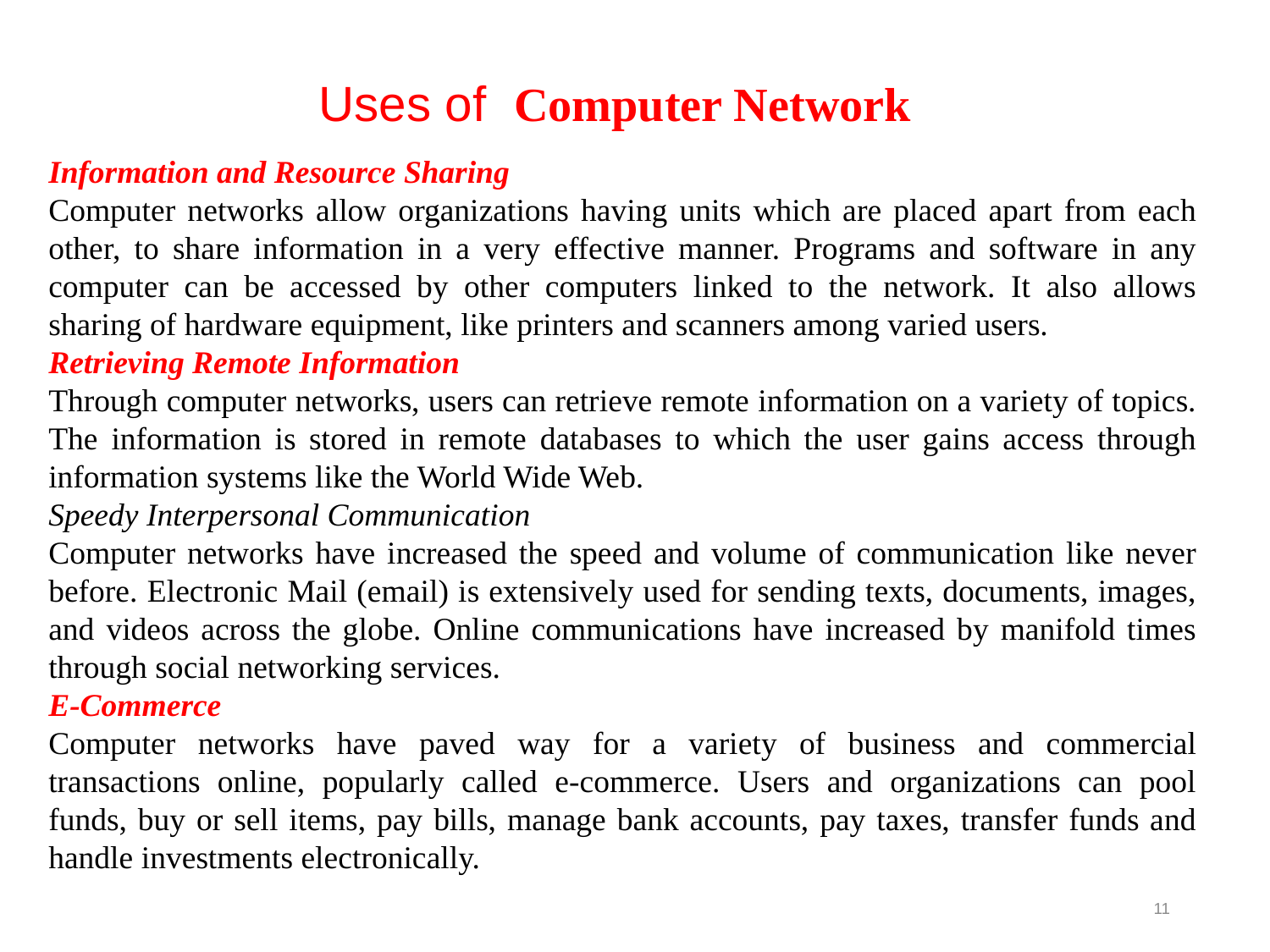

Uses of  Computer Network
Information and Resource Sharing
Computer networks allow organizations having units which are placed apart from each other, to share information in a very effective manner. Programs and software in any computer can be accessed by other computers linked to the network. It also allows sharing of hardware equipment, like printers and scanners among varied users.
Retrieving Remote Information
Through computer networks, users can retrieve remote information on a variety of topics. The information is stored in remote databases to which the user gains access through information systems like the World Wide Web.
Speedy Interpersonal Communication
Computer networks have increased the speed and volume of communication like never before. Electronic Mail (email) is extensively used for sending texts, documents, images, and videos across the globe. Online communications have increased by manifold times through social networking services.
E-Commerce
Computer networks have paved way for a variety of business and commercial transactions online, popularly called e-commerce. Users and organizations can pool funds, buy or sell items, pay bills, manage bank accounts, pay taxes, transfer funds and handle investments electronically.

11